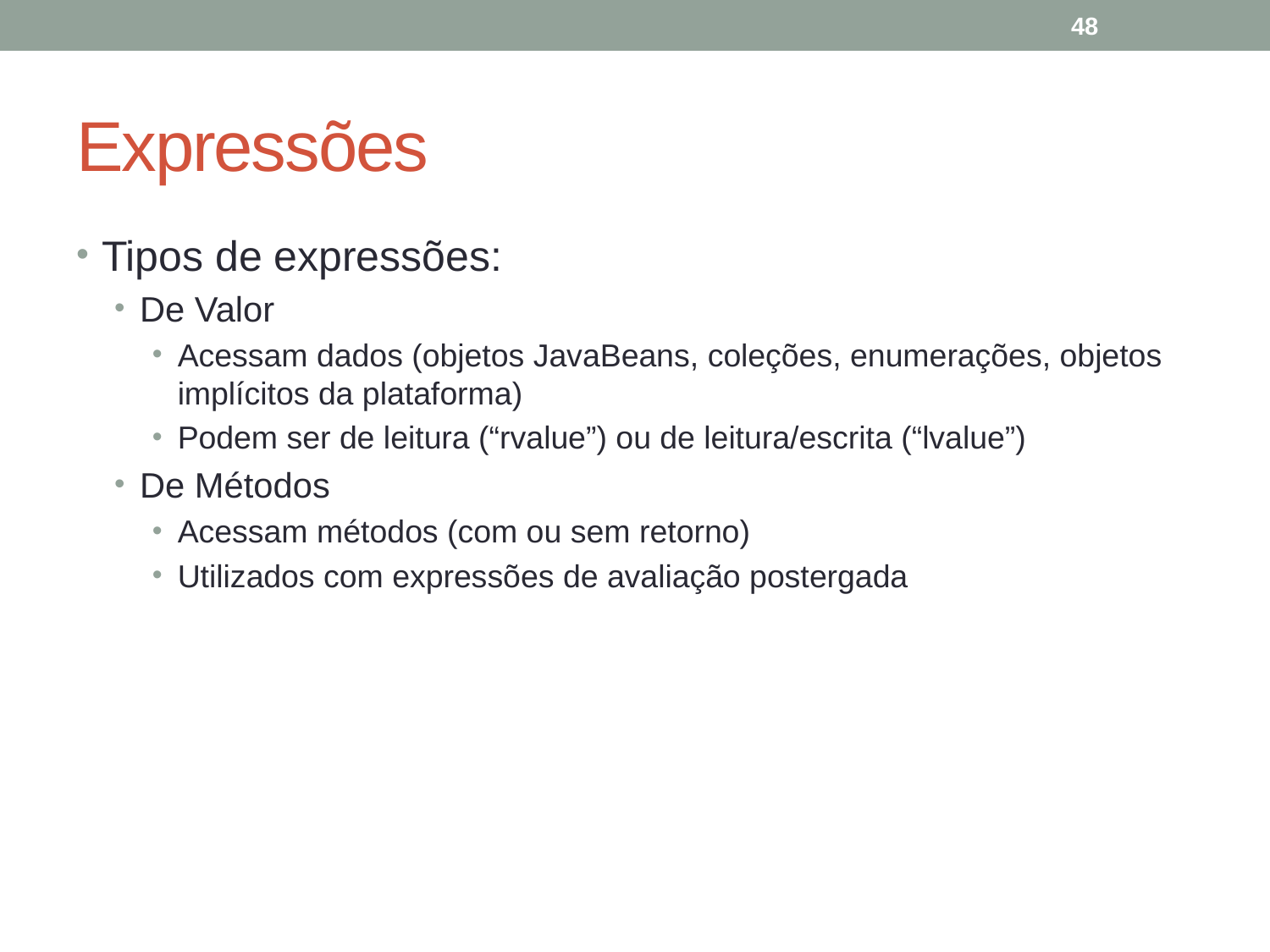

48
# Expressões
Tipos de expressões:
De Valor
Acessam dados (objetos JavaBeans, coleções, enumerações, objetos implícitos da plataforma)
Podem ser de leitura (“rvalue”) ou de leitura/escrita (“lvalue”)
De Métodos
Acessam métodos (com ou sem retorno)
Utilizados com expressões de avaliação postergada